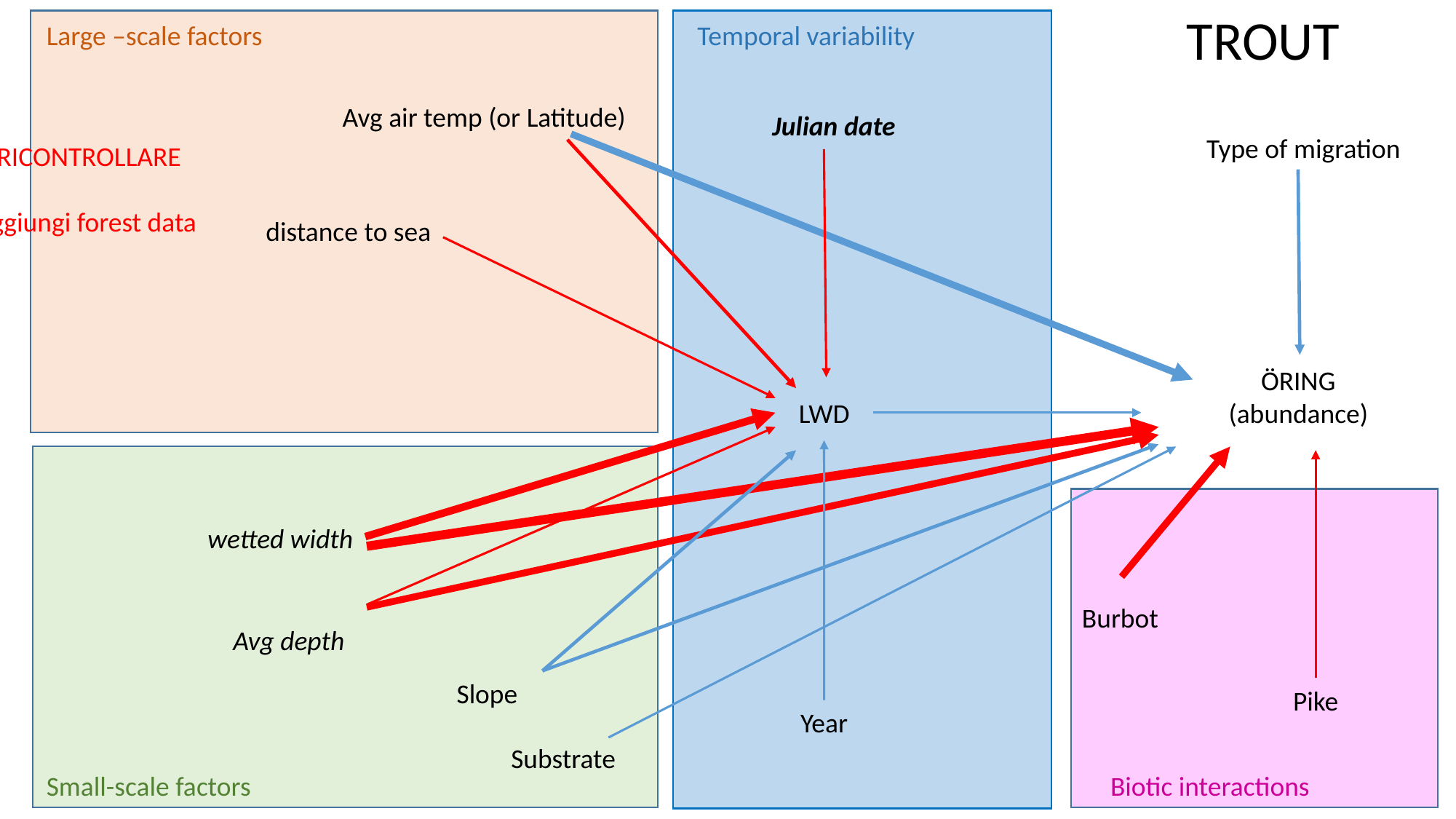

TROUT

Large –scale factors
Temporal variability
Avg air temp (or Latitude)
Julian date
Type of migration
DA RICONTROLLARE

E aggiungi forest data
distance to sea
ÖRING
(abundance)
LWD

wetted width
Burbot
Avg depth
Slope
Pike
Year
Substrate
Biotic interactions
Small-scale factors